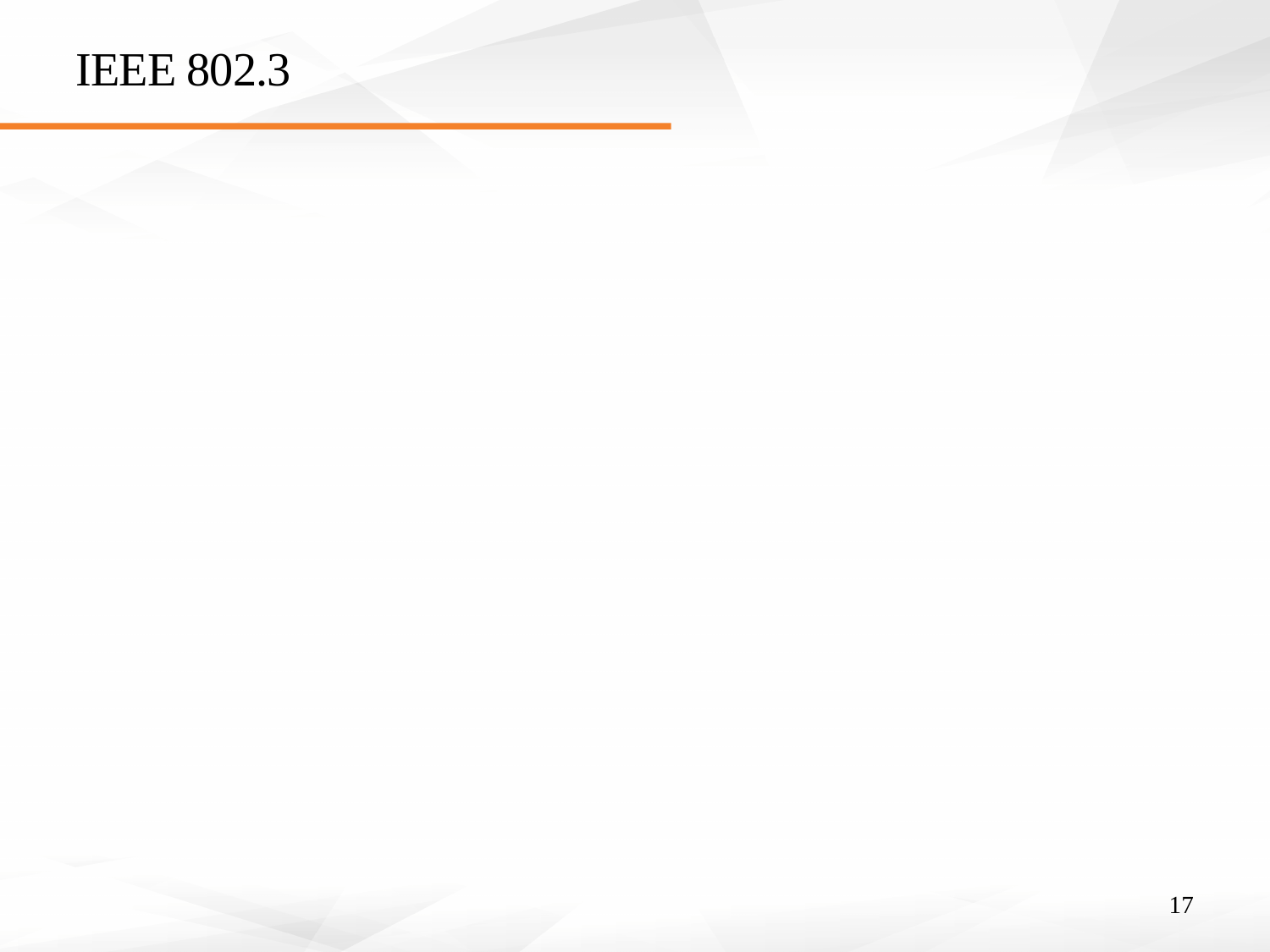

# IEEE 802.3
DIX Ethernet standardized.
Based on 1-persistent CSMA/CD
Good utilization and average delay
NO GUARANTEE on time delivery
Good for bursty and irregular traffic with no time constraint
17